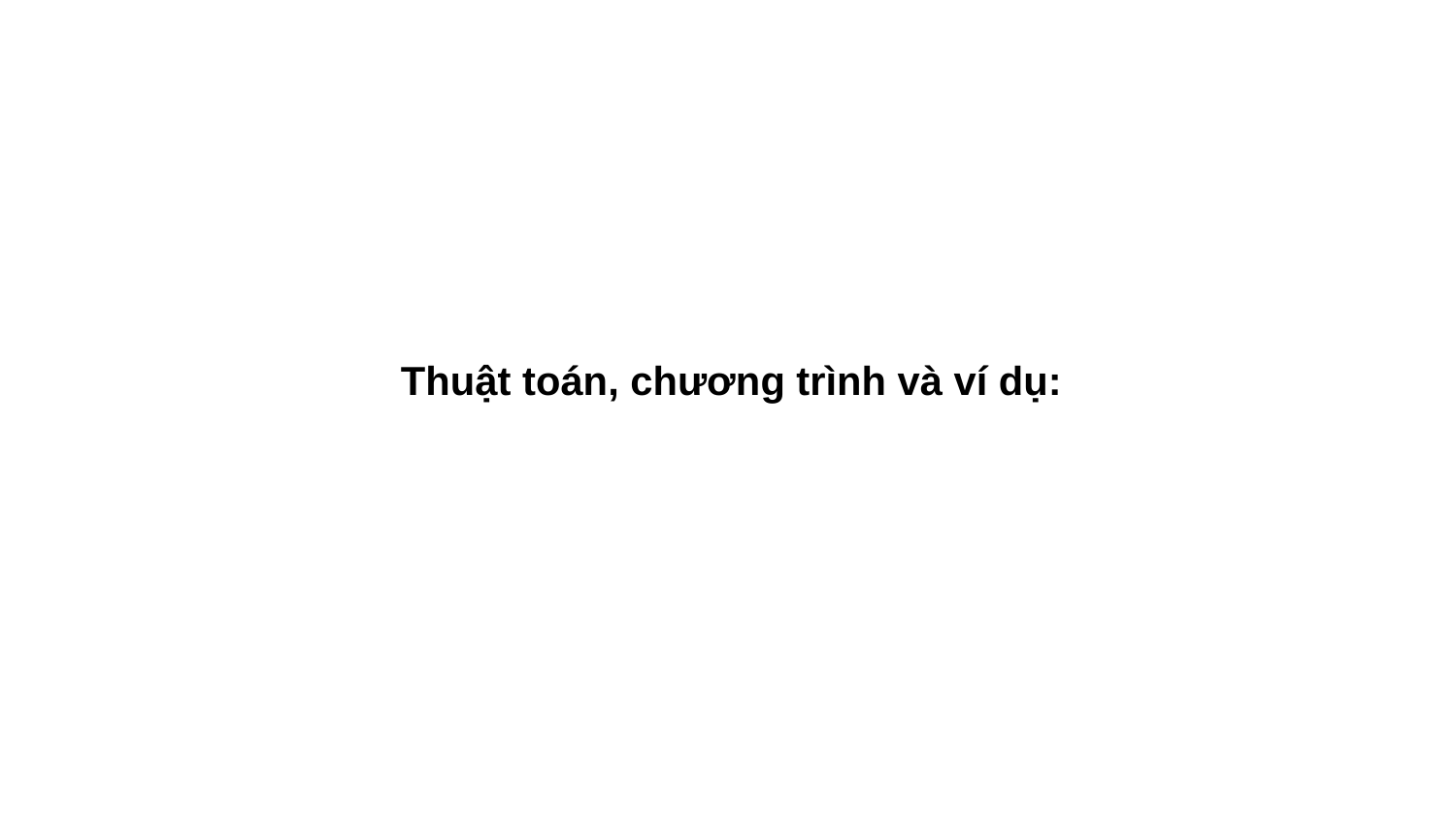

Thuật toán, chương trình và ví dụ: